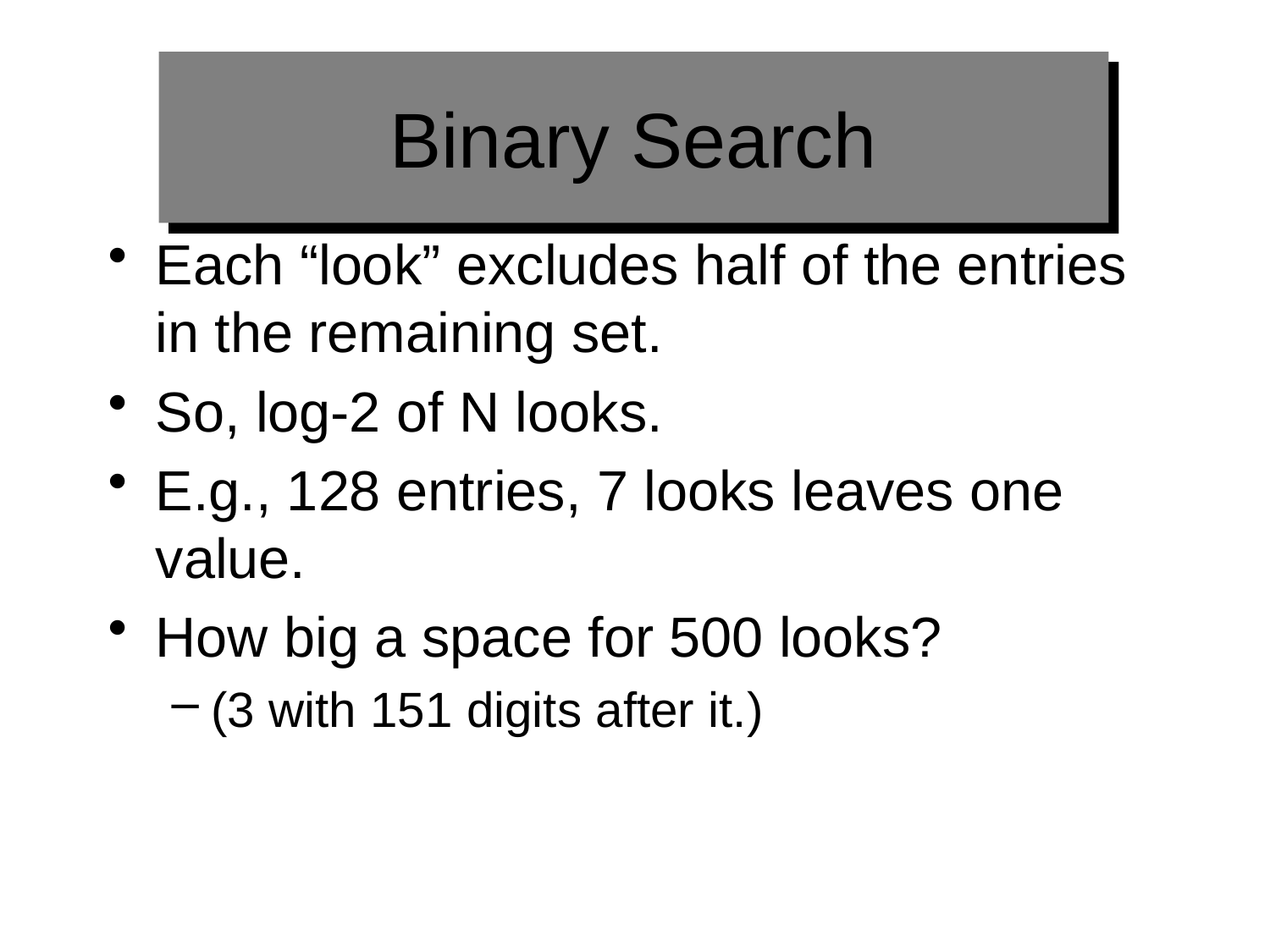

# Binary Search
Each “look” excludes half of the entries in the remaining set.
So, log-2 of N looks.
E.g., 128 entries, 7 looks leaves one value.
How big a space for 500 looks?
(3 with 151 digits after it.)